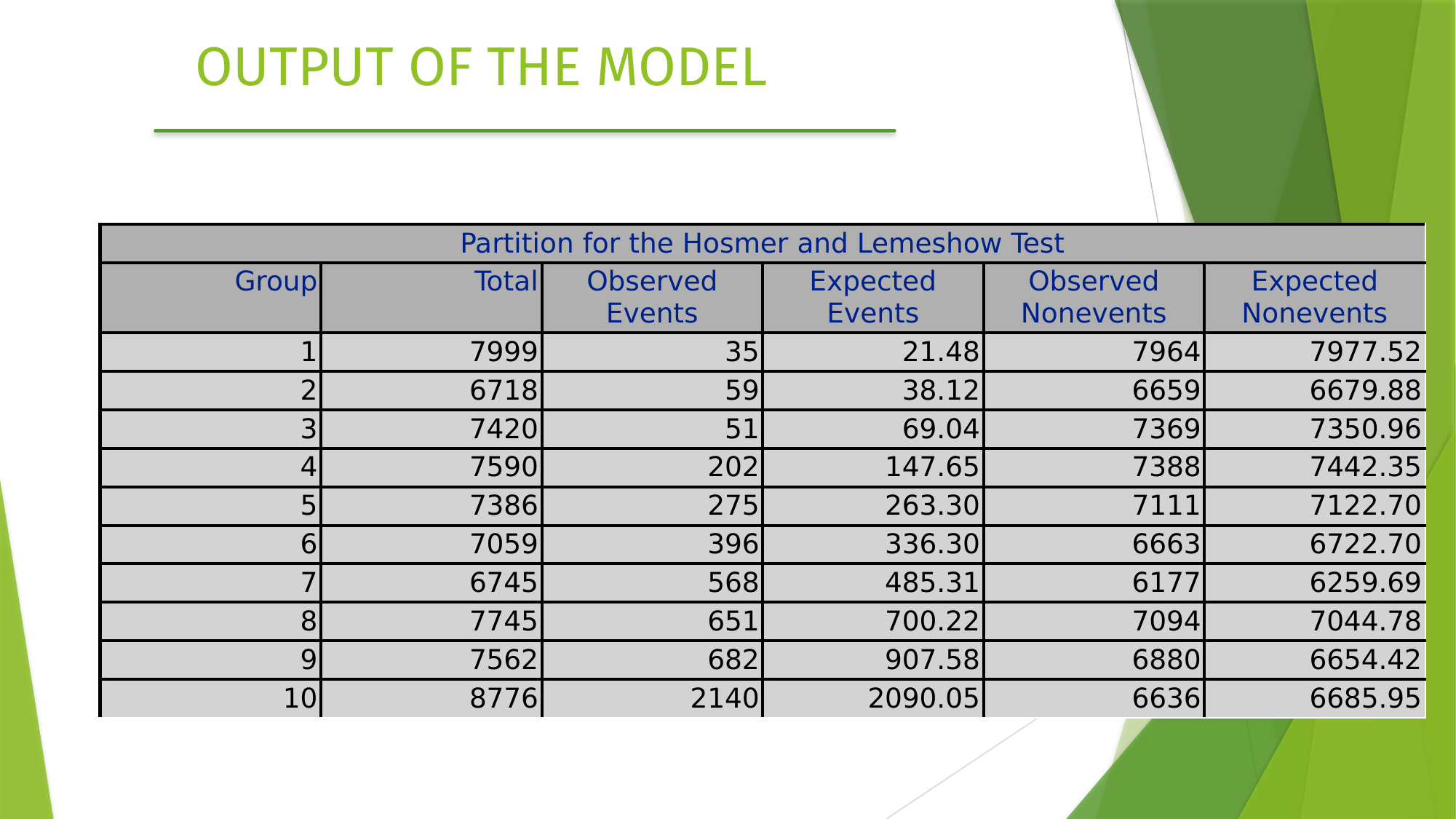

# OUTPUT OF THE MODEL

| Partition for the Hosmer and Lemeshow Test |  |  |  |  |  |
| --- | --- | --- | --- | --- | --- |
| Group | Total | Observed Events | Expected Events | Observed Nonevents | Expected Nonevents |
| 1 | 7999 | 35 | 21.48 | 7964 | 7977.52 |
| 2 | 6718 | 59 | 38.12 | 6659 | 6679.88 |
| 3 | 7420 | 51 | 69.04 | 7369 | 7350.96 |
| 4 | 7590 | 202 | 147.65 | 7388 | 7442.35 |
| 5 | 7386 | 275 | 263.30 | 7111 | 7122.70 |
| 6 | 7059 | 396 | 336.30 | 6663 | 6722.70 |
| 7 | 6745 | 568 | 485.31 | 6177 | 6259.69 |
| 8 | 7745 | 651 | 700.22 | 7094 | 7044.78 |
| 9 | 7562 | 682 | 907.58 | 6880 | 6654.42 |
| 10 | 8776 | 2140 | 2090.05 | 6636 | 6685.95 |